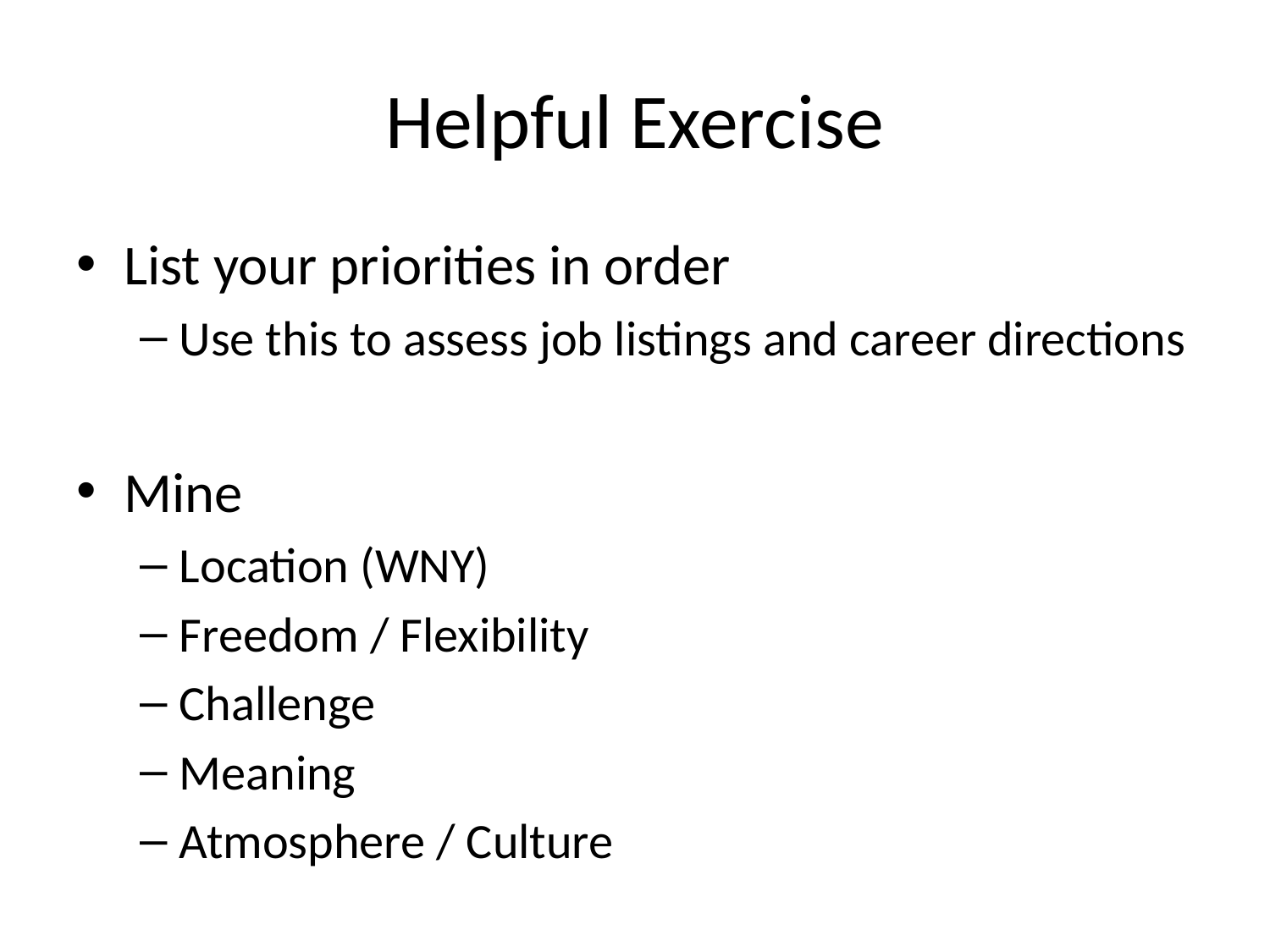

# Helpful Exercise
List your priorities in order
Use this to assess job listings and career directions

Mine
Location (WNY)
Freedom / Flexibility
Challenge
Meaning
Atmosphere / Culture